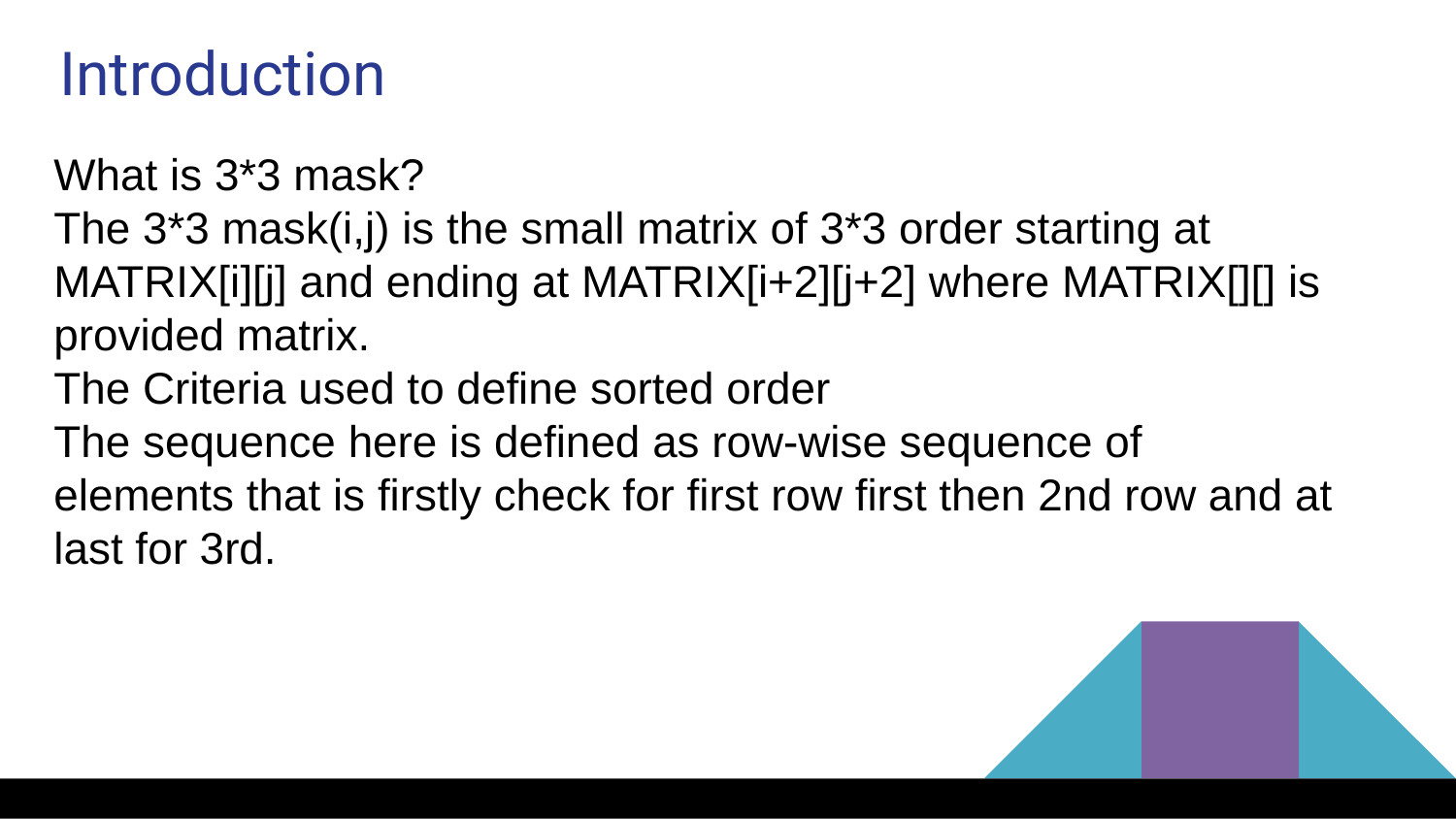

Introduction
What is 3*3 mask?
The 3*3 mask(i,j) is the small matrix of 3*3 order starting at MATRIX[i][j] and ending at MATRIX[i+2][j+2] where MATRIX[][] is provided matrix.
The Criteria used to define sorted order
The sequence here is defined as row-wise sequence of
elements that is firstly check for first row first then 2nd row and at last for 3rd.